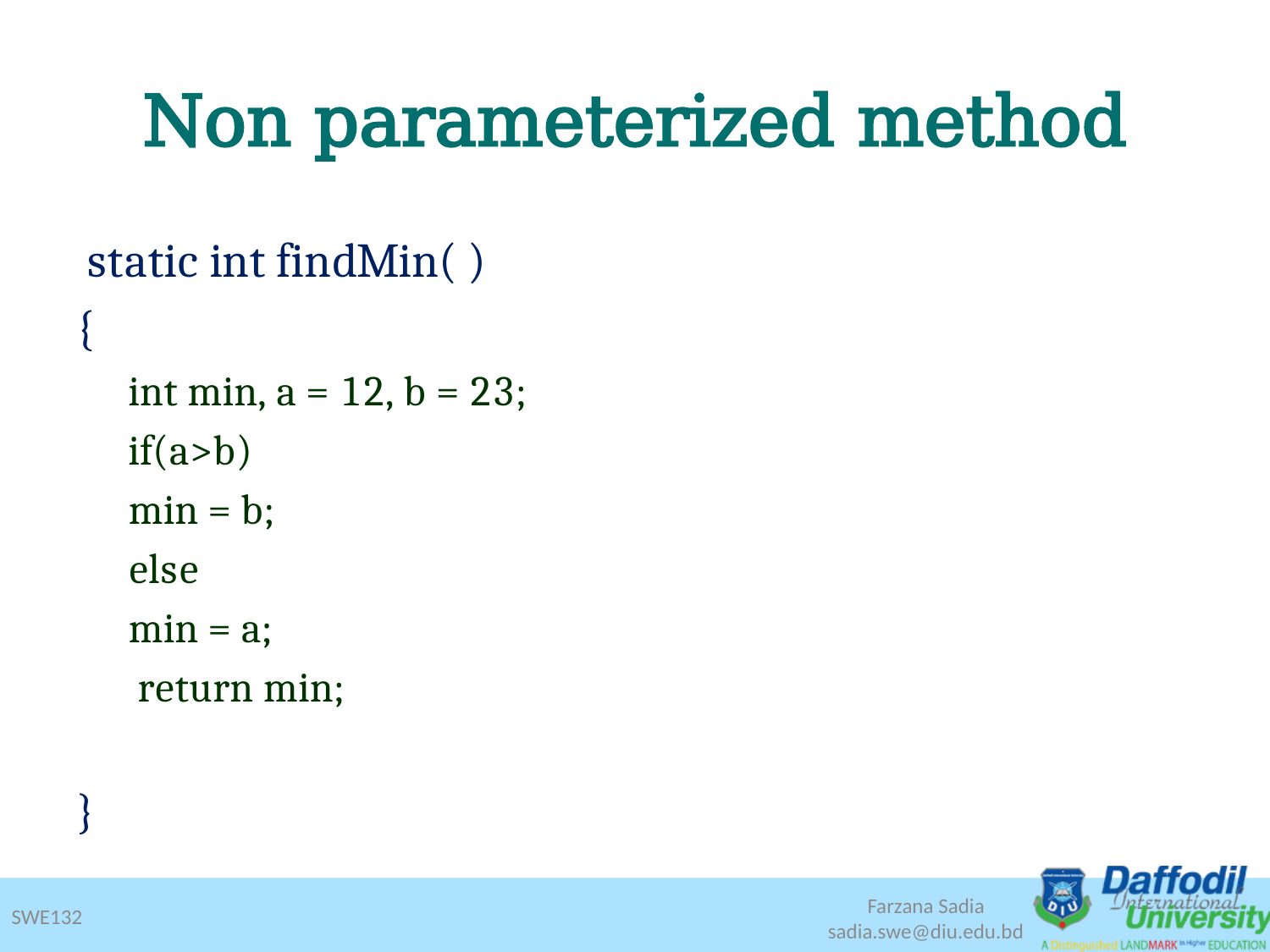

# Non parameterized method
 static int findMin( )
{
		int min, a = 12, b = 23;
		if(a>b)
			min = b;
		else
			min = a;
		 return min;

}